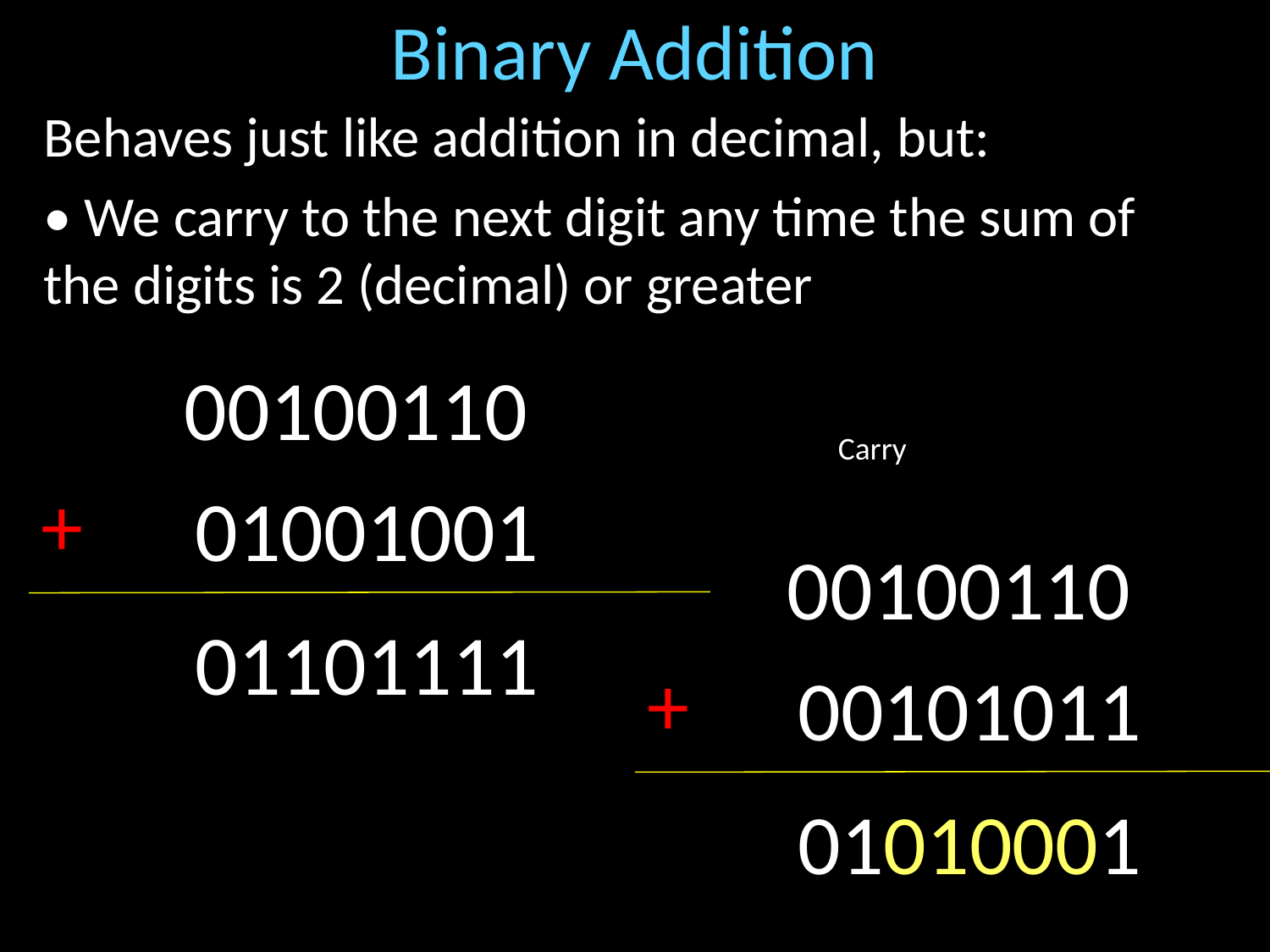

# Binary Addition
Behaves just like addition in decimal, but:
• We carry to the next digit any time the sum of the digits is 2 (decimal) or greater
00100110
+
01001001
01101111
Carry
00100110
+
00101011
01010001